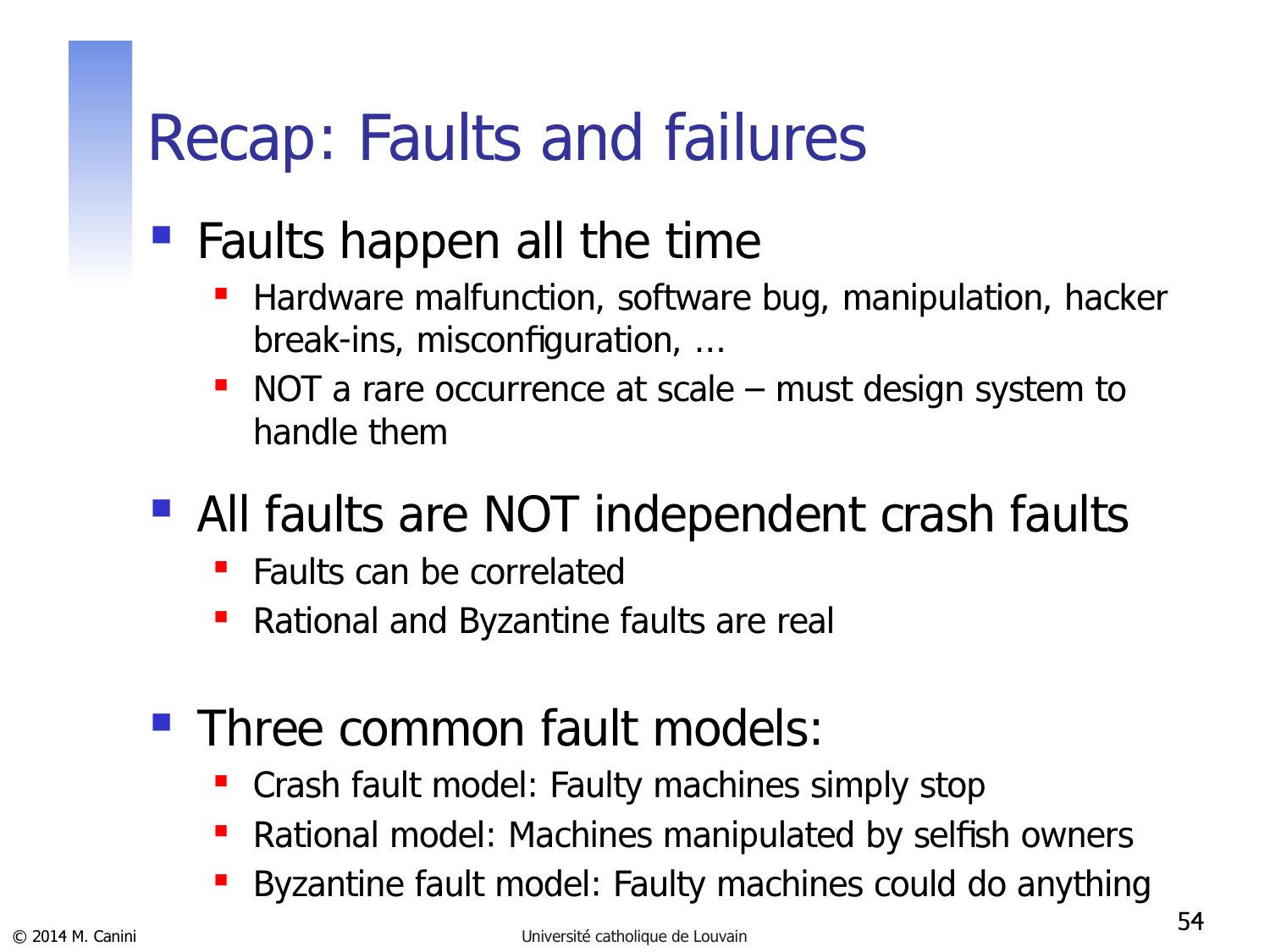

# Recap: Faults and failures
Faults happen all the time
Hardware malfunction, software bug, manipulation, hacker break-ins, misconfiguration, ...
NOT a rare occurrence at scale – must design system to handle them
All faults are NOT independent crash faults
Faults can be correlated
Rational and Byzantine faults are real

Three common fault models:
Crash fault model: Faulty machines simply stop
Rational model: Machines manipulated by selfish owners
Byzantine fault model: Faulty machines could do anything

54
Université catholique de Louvain